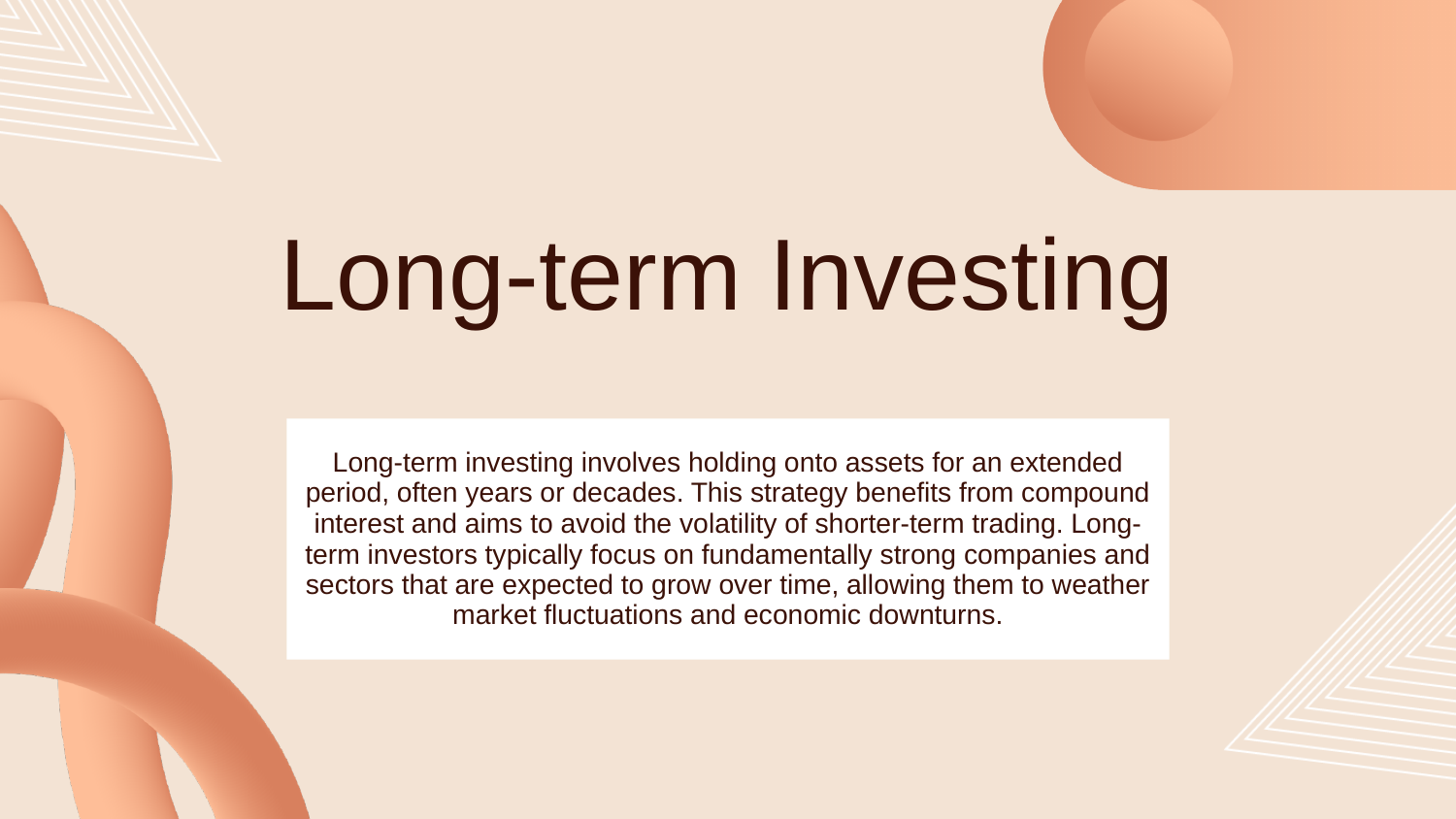

# Long-term Investing
Long-term investing involves holding onto assets for an extended period, often years or decades. This strategy benefits from compound interest and aims to avoid the volatility of shorter-term trading. Long-term investors typically focus on fundamentally strong companies and sectors that are expected to grow over time, allowing them to weather market fluctuations and economic downturns.